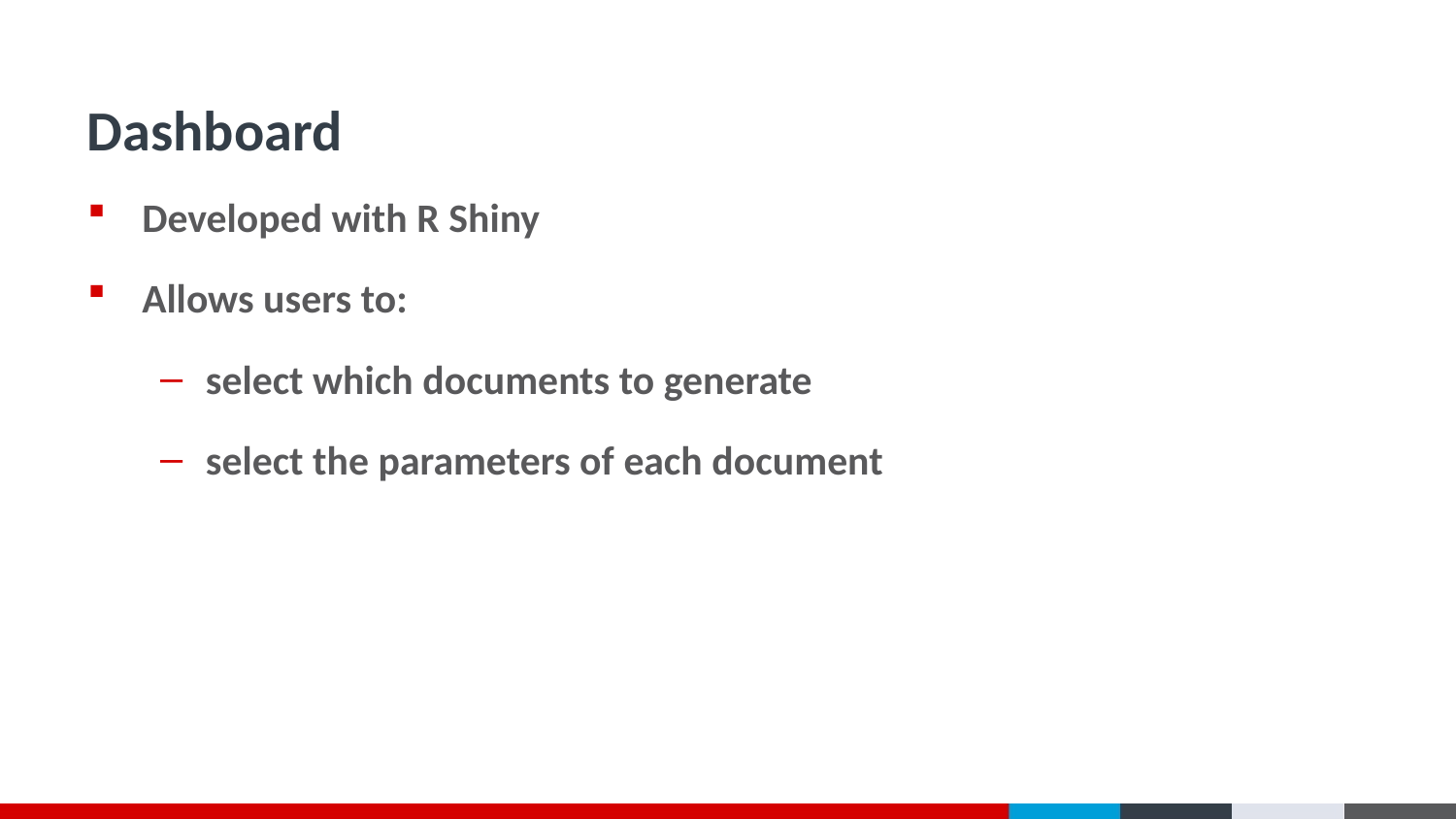

# Dashboard
Developed with R Shiny
Allows users to:
select which documents to generate
select the parameters of each document